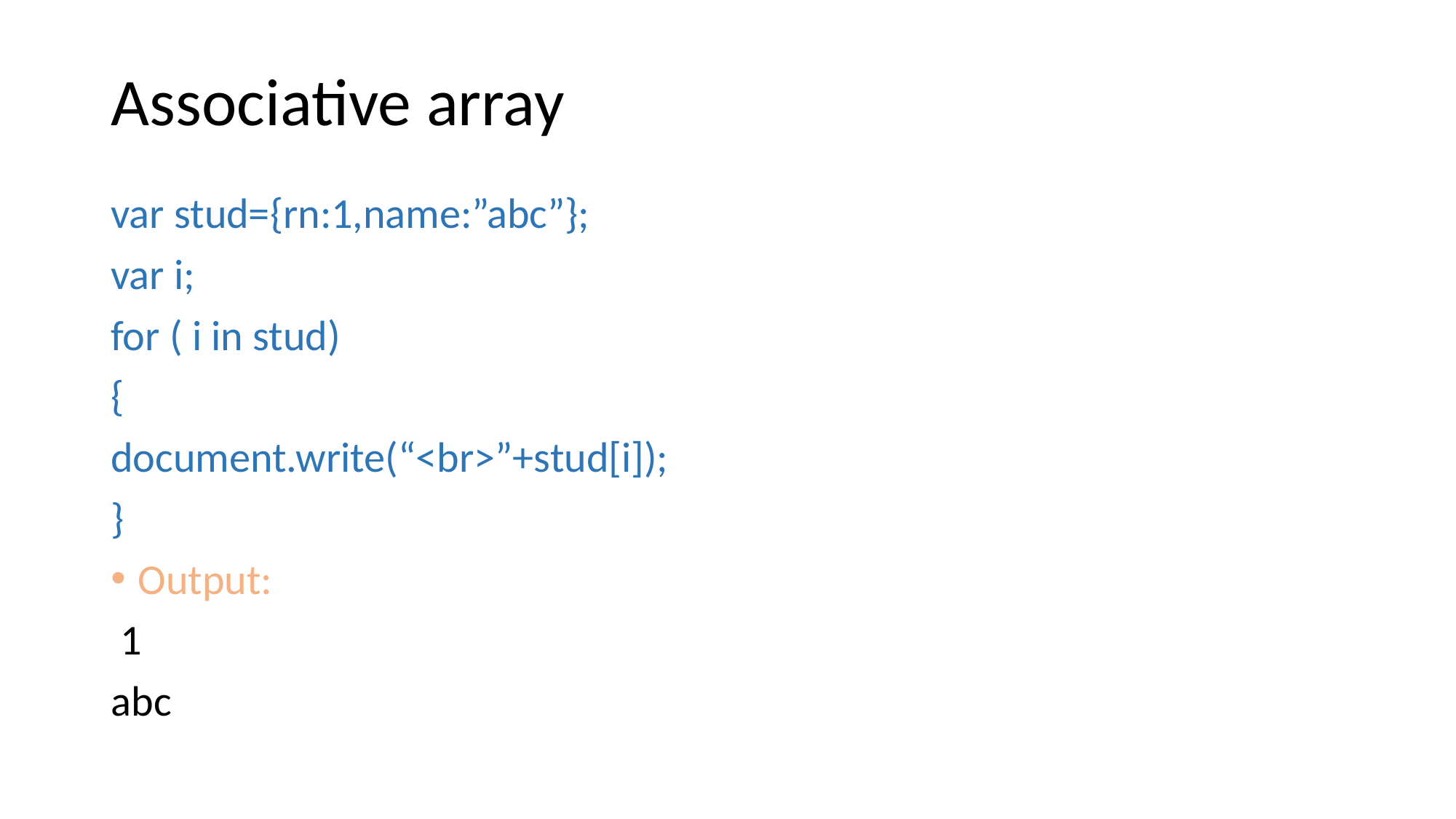

# Associative array
var stud={rn:1,name:”abc”};
var i;
for ( i in stud)
{
document.write(“<br>”+stud[i]);
}
Output:
 1
abc